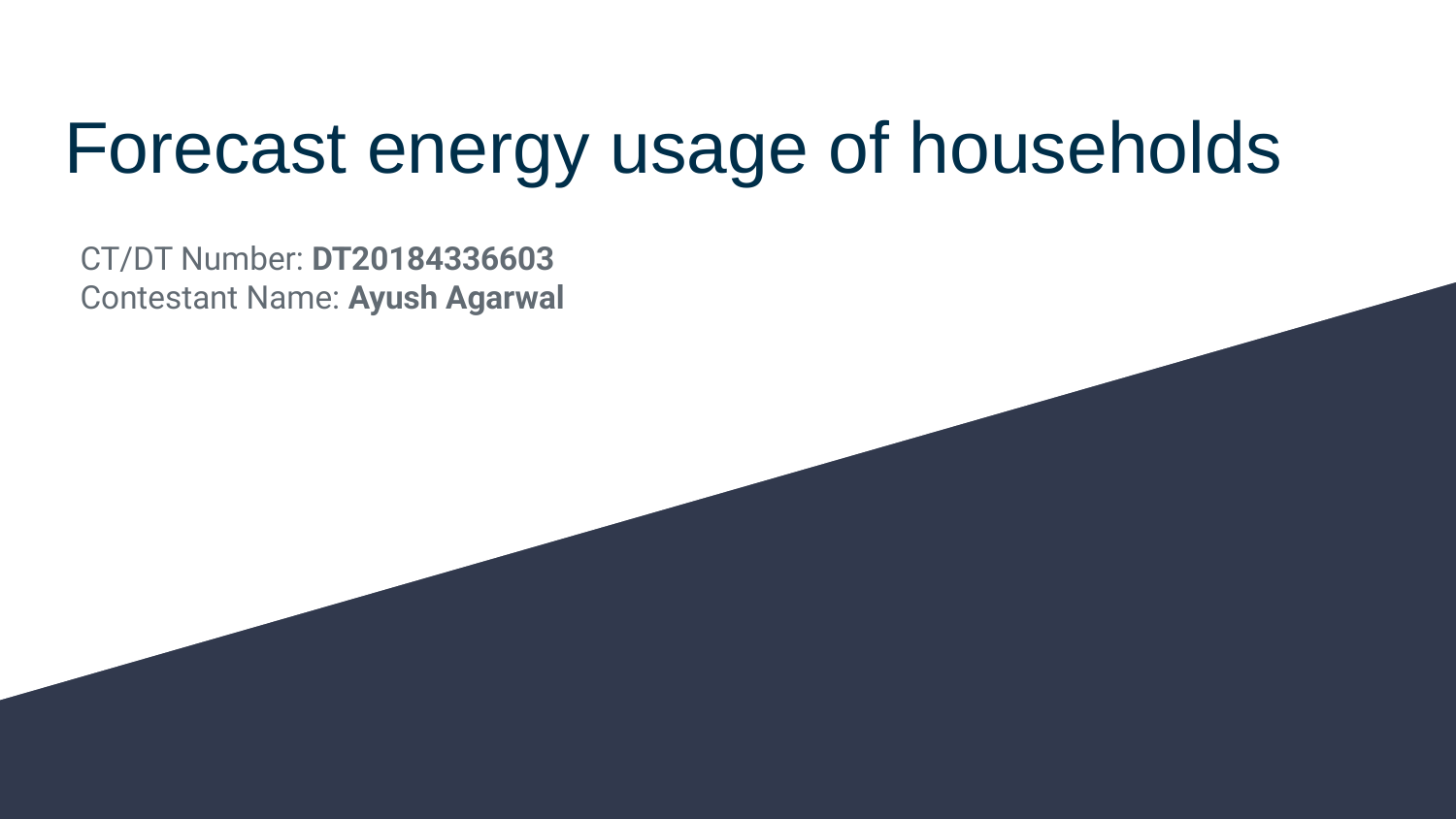

# Forecast energy usage of households
CT/DT Number: DT20184336603
Contestant Name: Ayush Agarwal